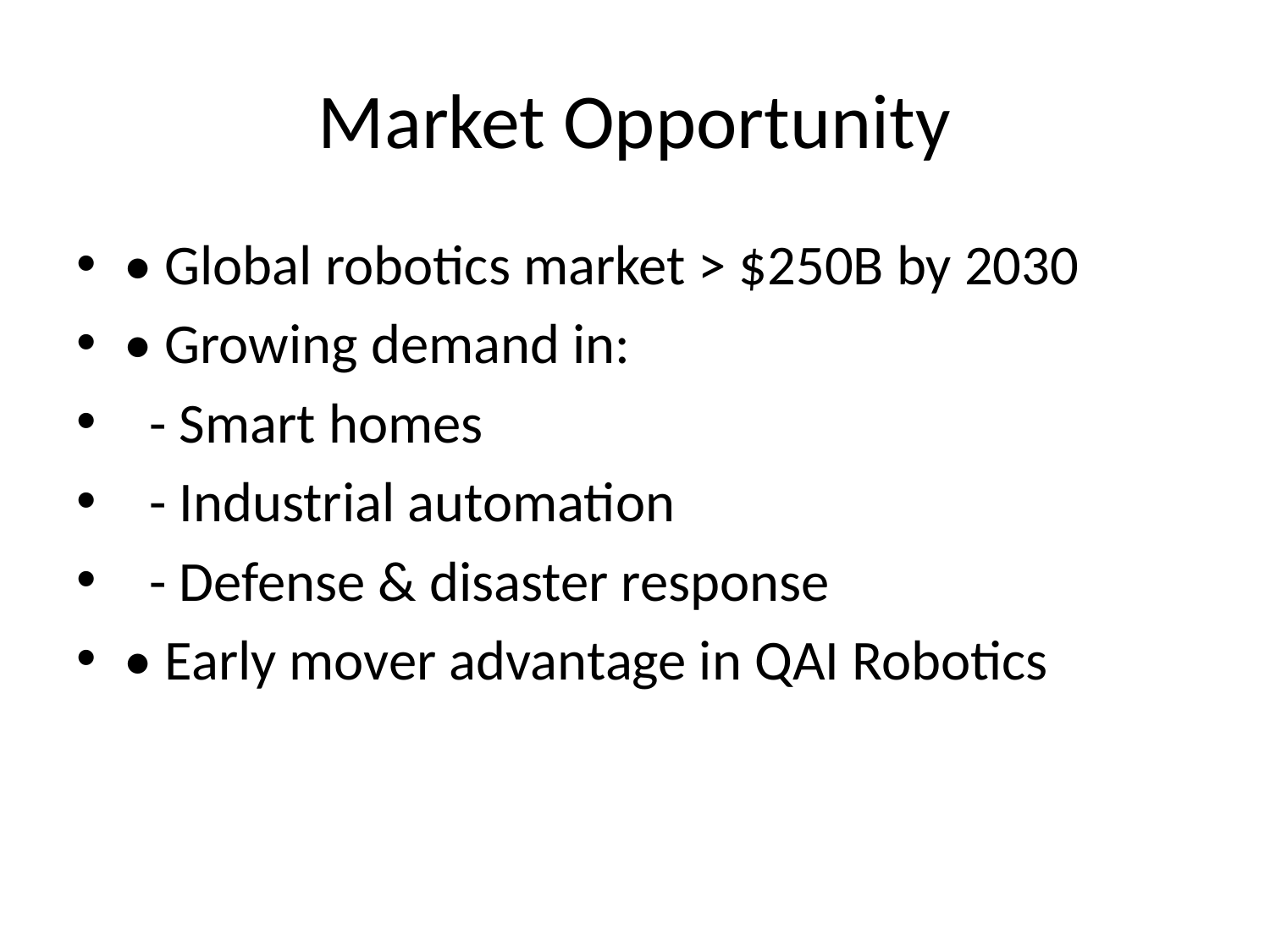

# Market Opportunity
• Global robotics market > $250B by 2030
• Growing demand in:
  - Smart homes
  - Industrial automation
  - Defense & disaster response
• Early mover advantage in QAI Robotics